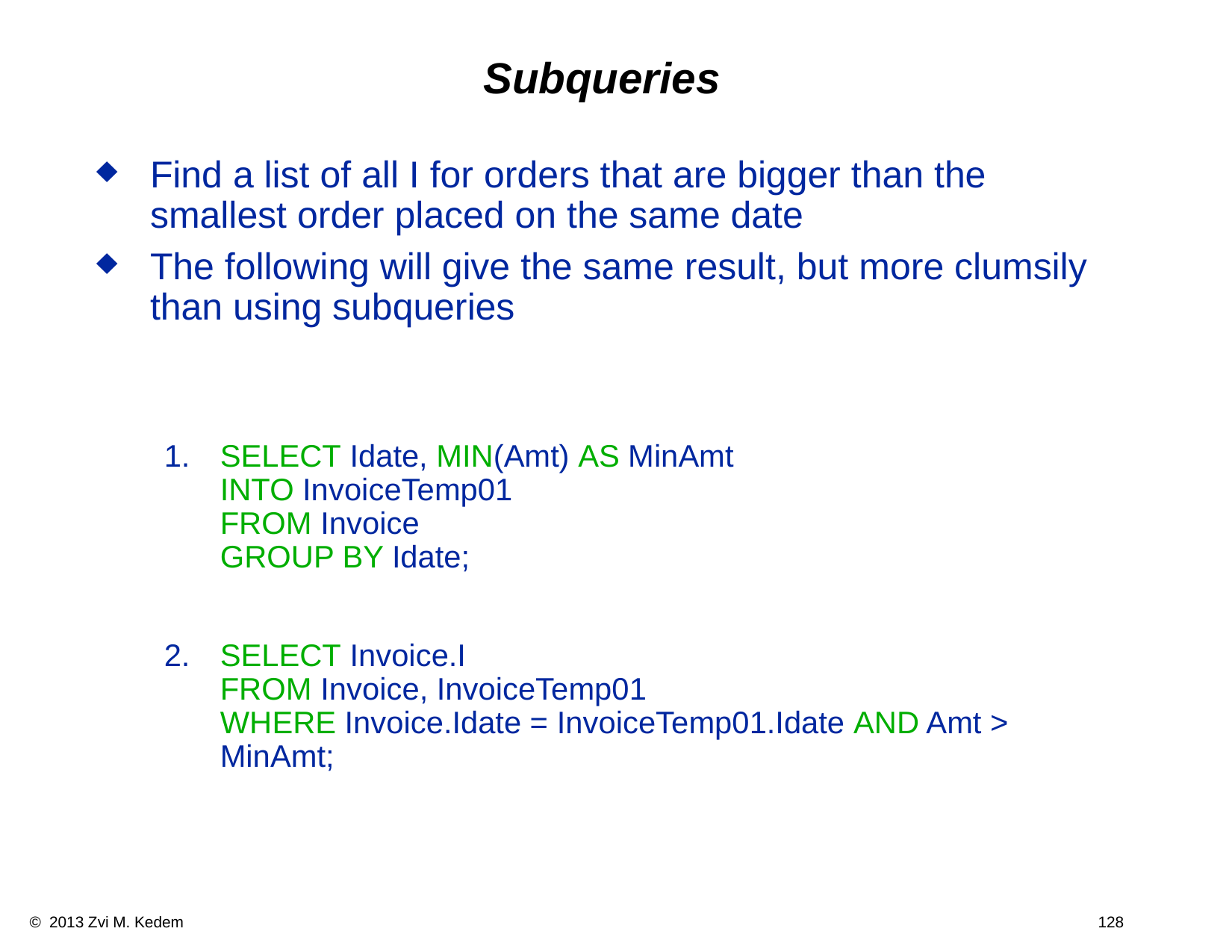

# Subqueries
Find a list of all I for orders that are bigger than the smallest order placed on the same date
The following will give the same result, but more clumsily than using subqueries

SELECT Idate, MIN(Amt) AS MinAmt
INTO InvoiceTemp01
FROM Invoice
GROUP BY Idate;

SELECT Invoice.I
FROM Invoice, InvoiceTemp01
WHERE Invoice.Idate = InvoiceTemp01.Idate AND Amt > MinAmt;